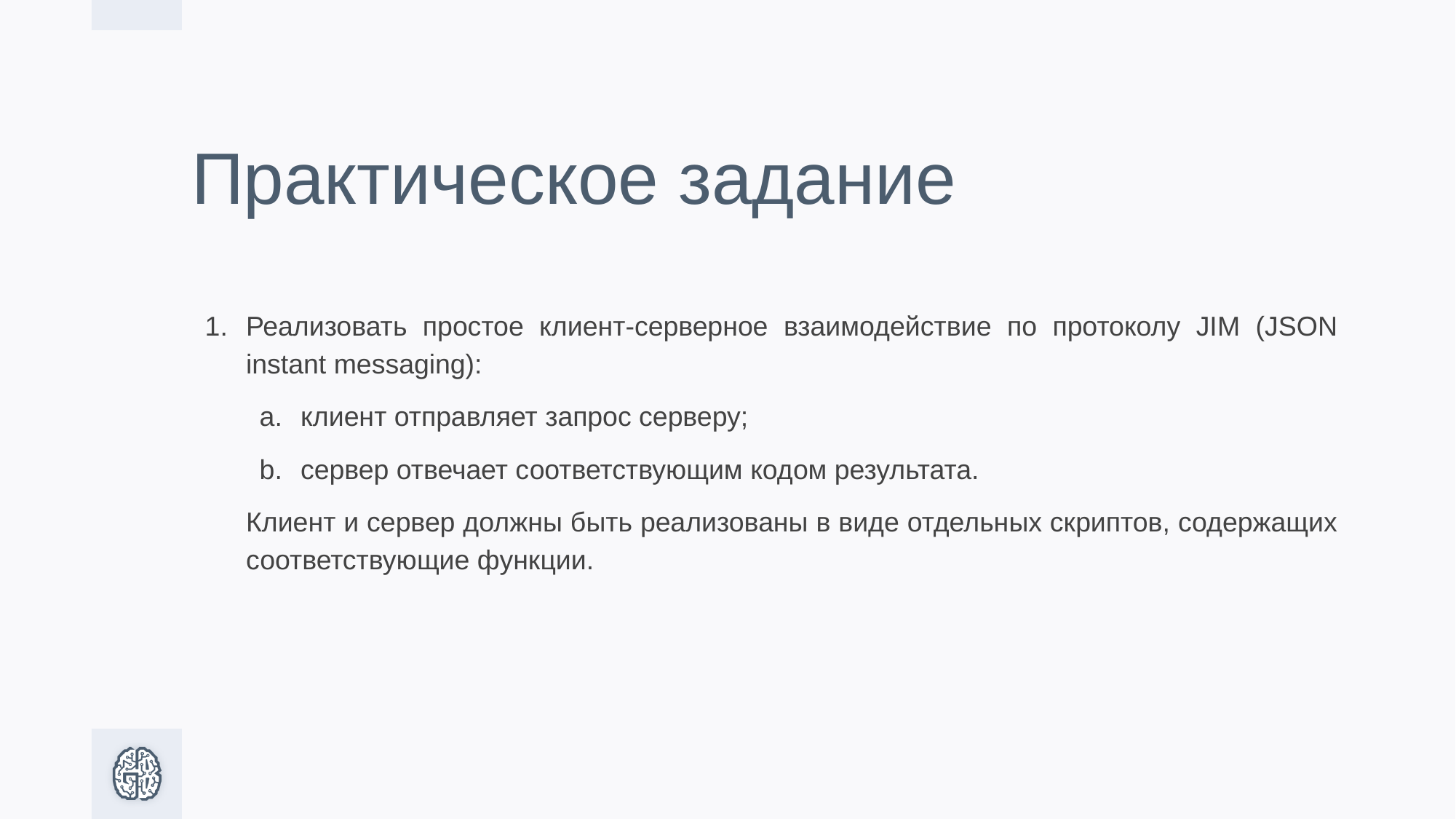

# Практическое задание
Реализовать простое клиент-серверное взаимодействие по протоколу JIM (JSON instant messaging):
клиент отправляет запрос серверу;
сервер отвечает соответствующим кодом результата.
Клиент и сервер должны быть реализованы в виде отдельных скриптов, содержащих соответствующие функции.